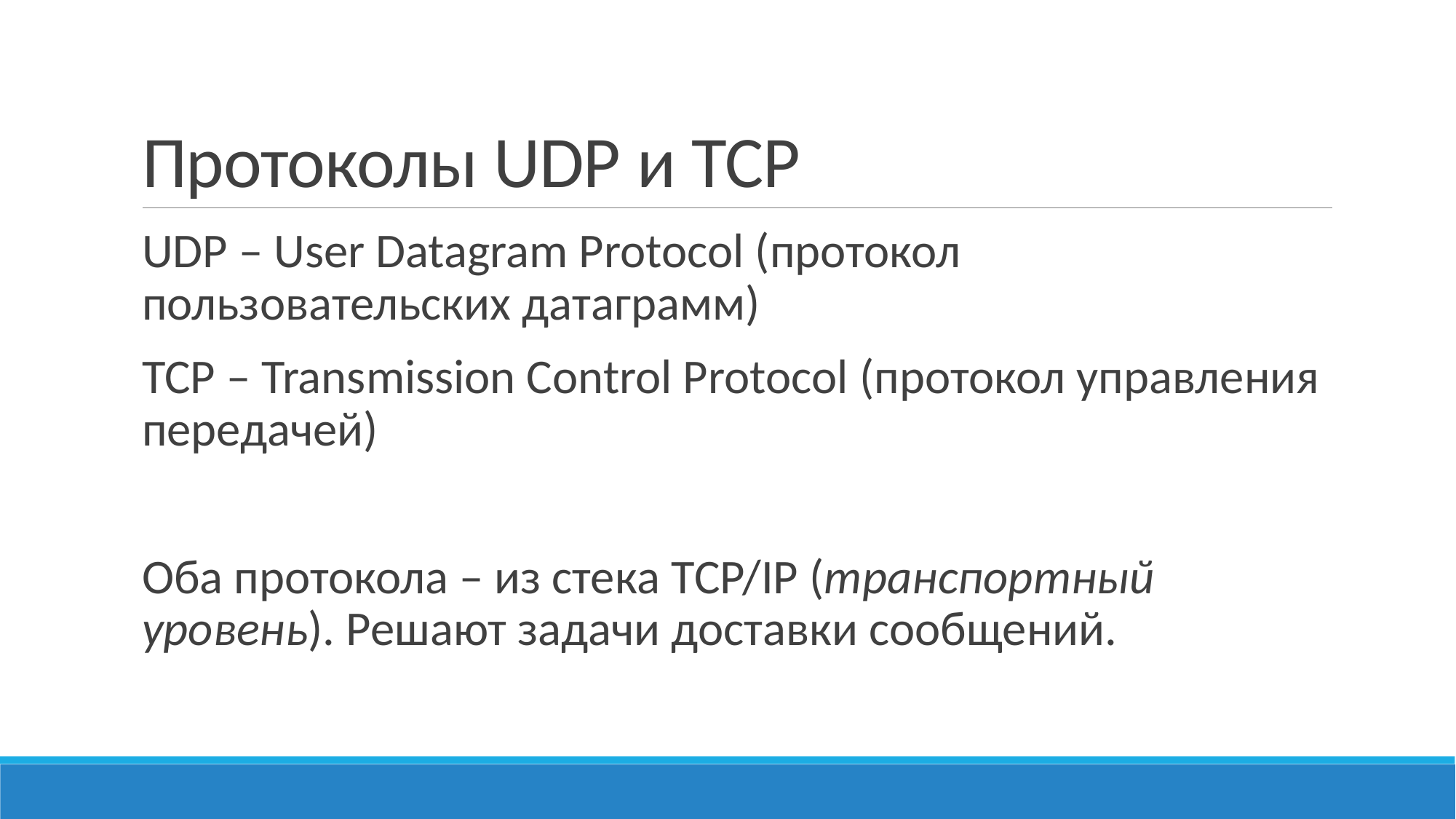

# Протоколы UDP и TCP
UDP – User Datagram Protocol (протокол пользовательских датаграмм)
TCP – Transmission Control Protocol (протокол управления передачей)

Оба протокола – из стека TCP/IP (транспортный уровень). Решают задачи доставки сообщений.